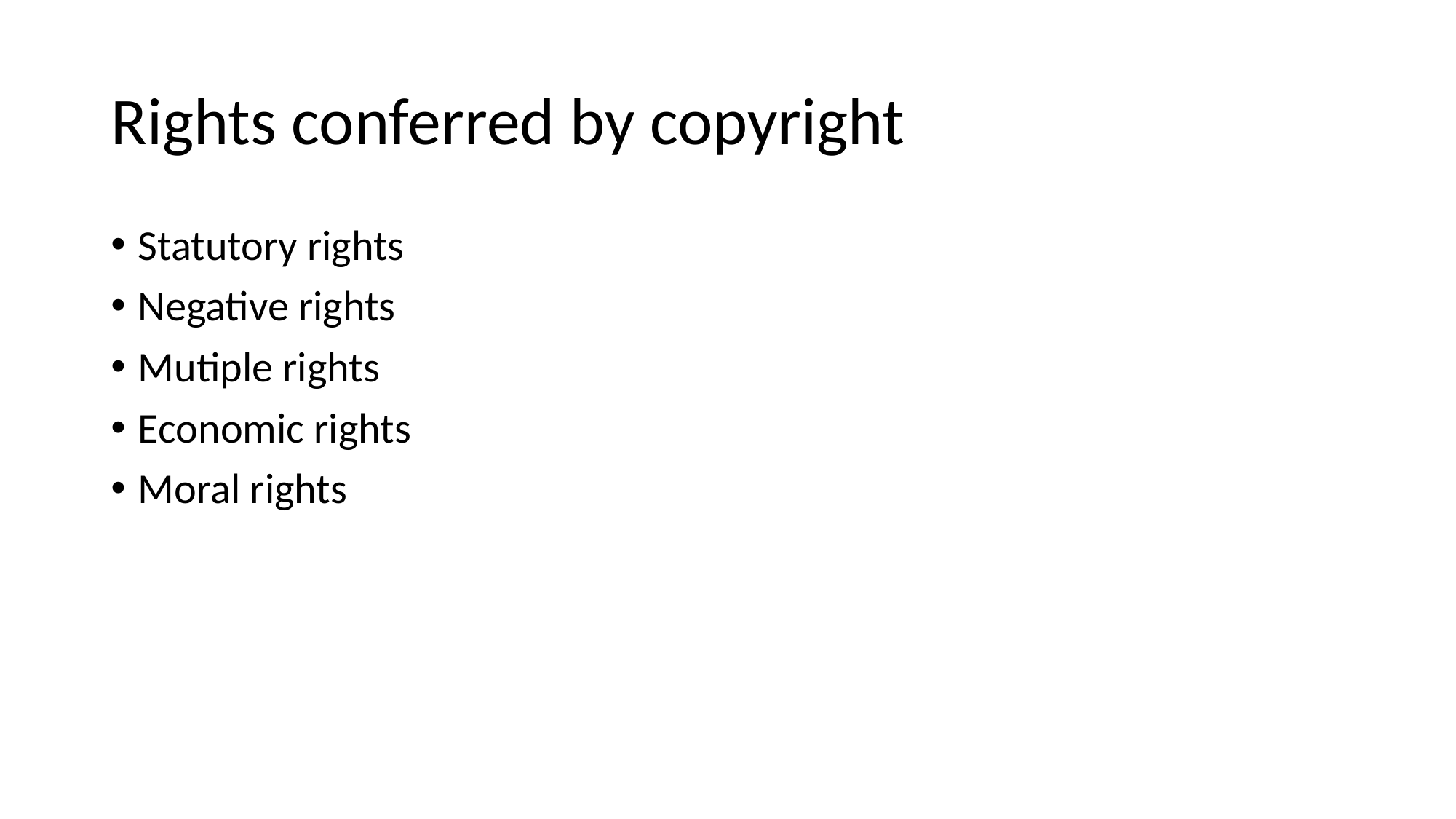

# Rights conferred by copyright
Statutory rights
Negative rights
Mutiple rights
Economic rights
Moral rights